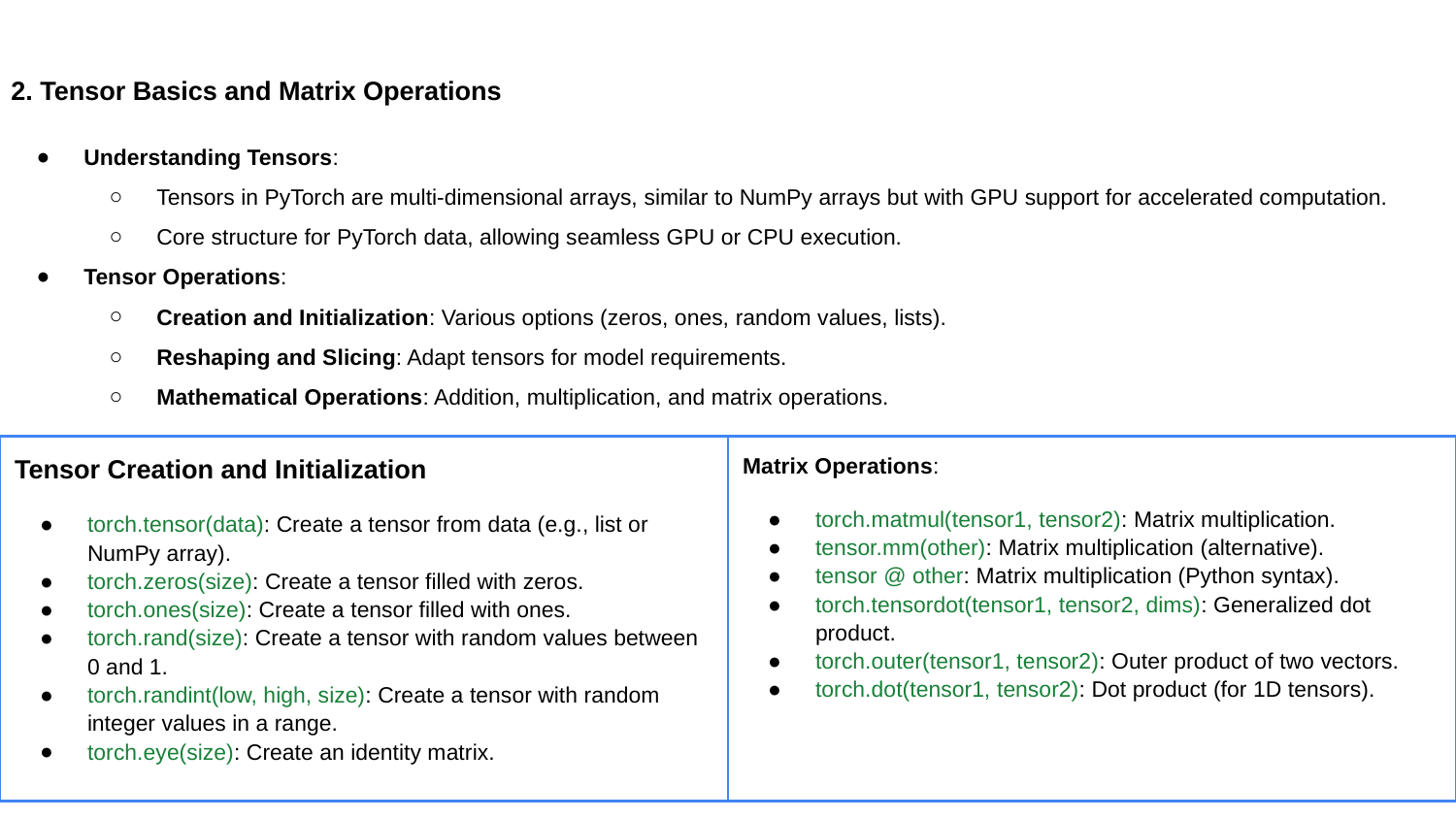

2. Tensor Basics and Matrix Operations
Understanding Tensors:
Tensors in PyTorch are multi-dimensional arrays, similar to NumPy arrays but with GPU support for accelerated computation.
Core structure for PyTorch data, allowing seamless GPU or CPU execution.
Tensor Operations:
Creation and Initialization: Various options (zeros, ones, random values, lists).
Reshaping and Slicing: Adapt tensors for model requirements.
Mathematical Operations: Addition, multiplication, and matrix operations.
| Tensor Creation and Initialization torch.tensor(data): Create a tensor from data (e.g., list or NumPy array). torch.zeros(size): Create a tensor filled with zeros. torch.ones(size): Create a tensor filled with ones. torch.rand(size): Create a tensor with random values between 0 and 1. torch.randint(low, high, size): Create a tensor with random integer values in a range. torch.eye(size): Create an identity matrix. | Matrix Operations: torch.matmul(tensor1, tensor2): Matrix multiplication. tensor.mm(other): Matrix multiplication (alternative). tensor @ other: Matrix multiplication (Python syntax). torch.tensordot(tensor1, tensor2, dims): Generalized dot product. torch.outer(tensor1, tensor2): Outer product of two vectors. torch.dot(tensor1, tensor2): Dot product (for 1D tensors). |
| --- | --- |